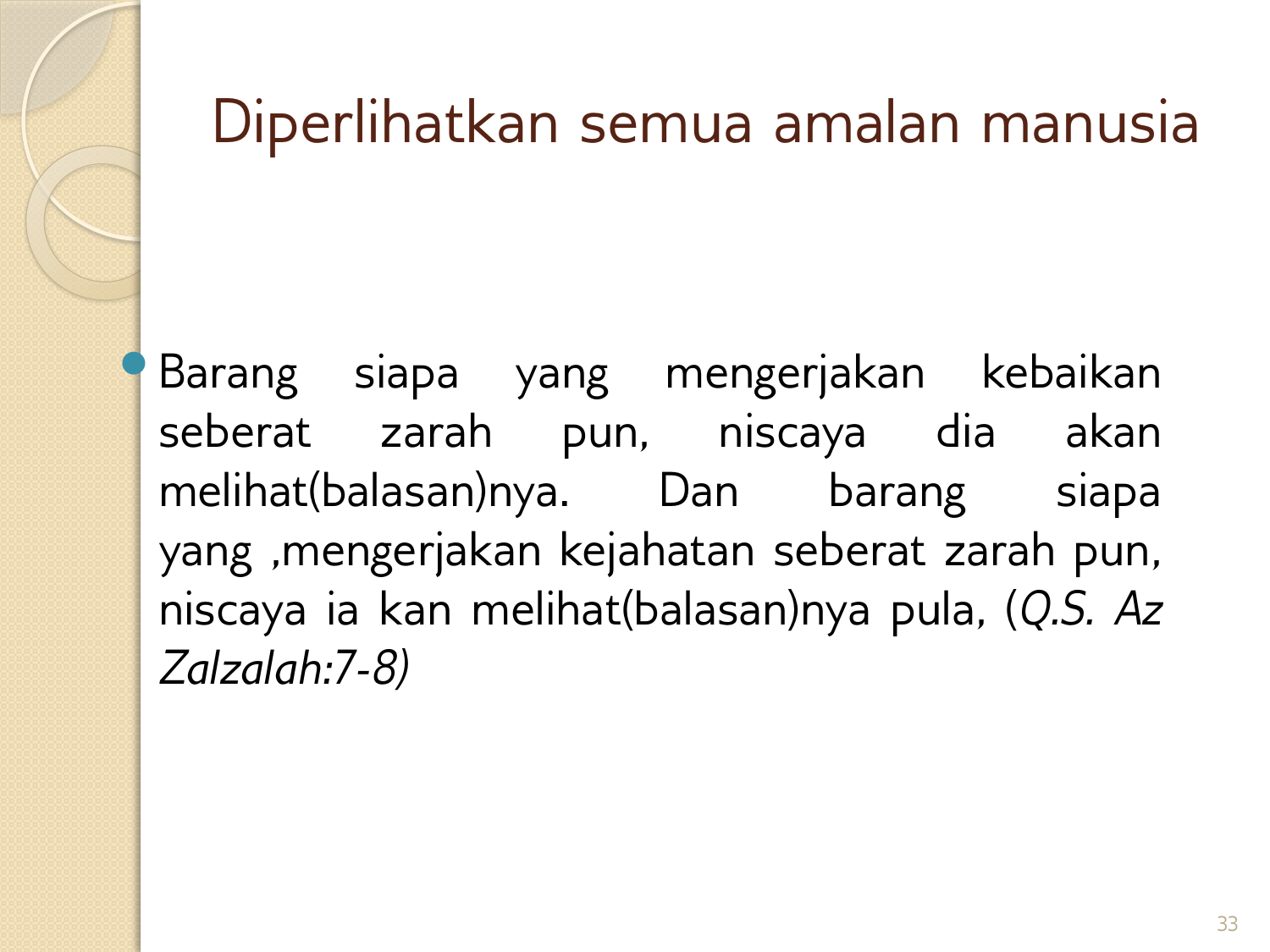

# Diperlihatkan semua amalan manusia
Barang siapa yang mengerjakan kebaikan seberat zarah pun, niscaya dia akan melihat(balasan)nya. Dan barang siapa yang ,mengerjakan kejahatan seberat zarah pun, niscaya ia kan melihat(balasan)nya pula, (Q.S. Az Zalzalah:7-8)
33